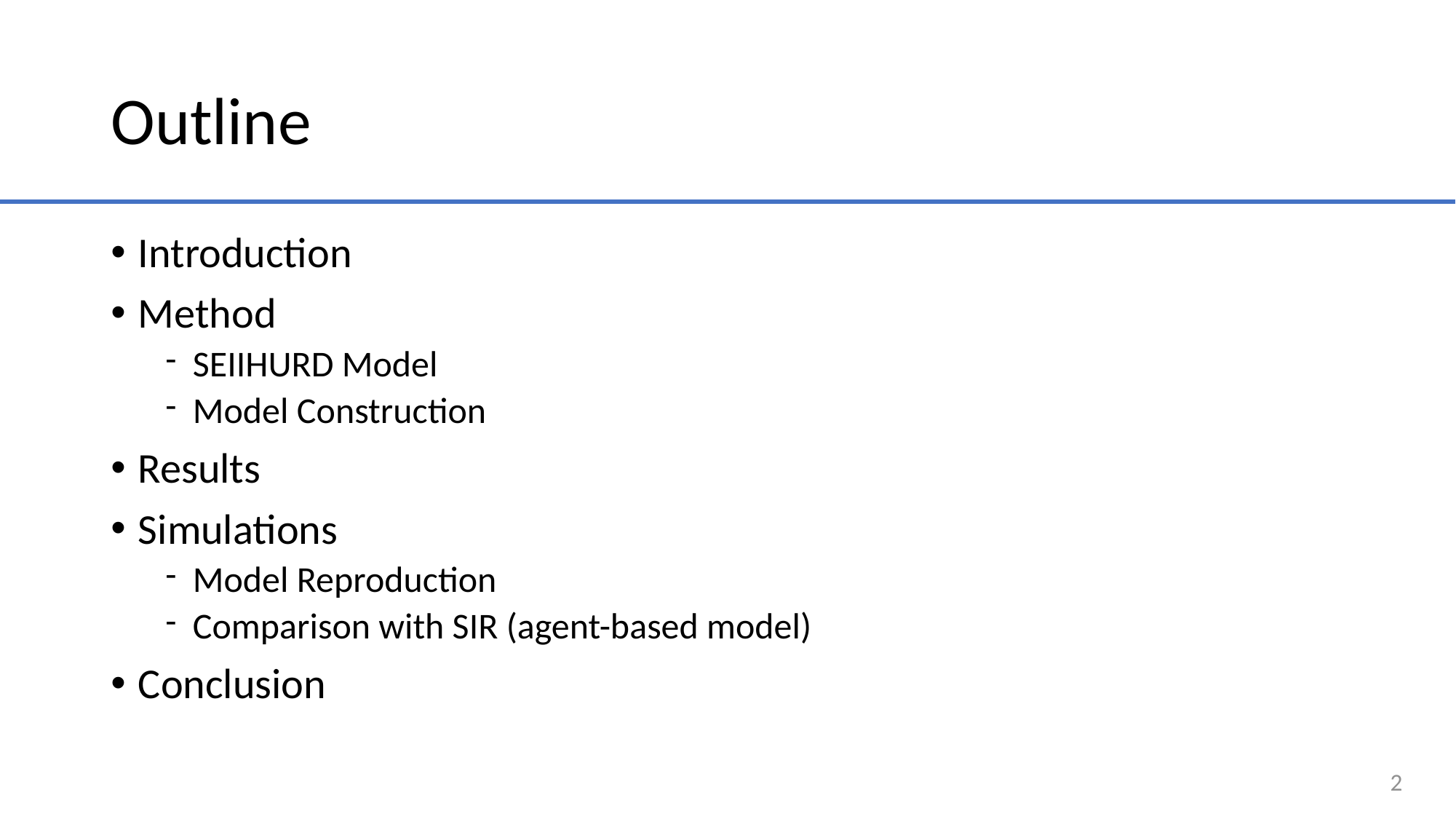

# Outline
Introduction
Method
SEIIHURD Model
Model Construction
Results
Simulations
Model Reproduction
Comparison with SIR (agent-based model)
Conclusion

2